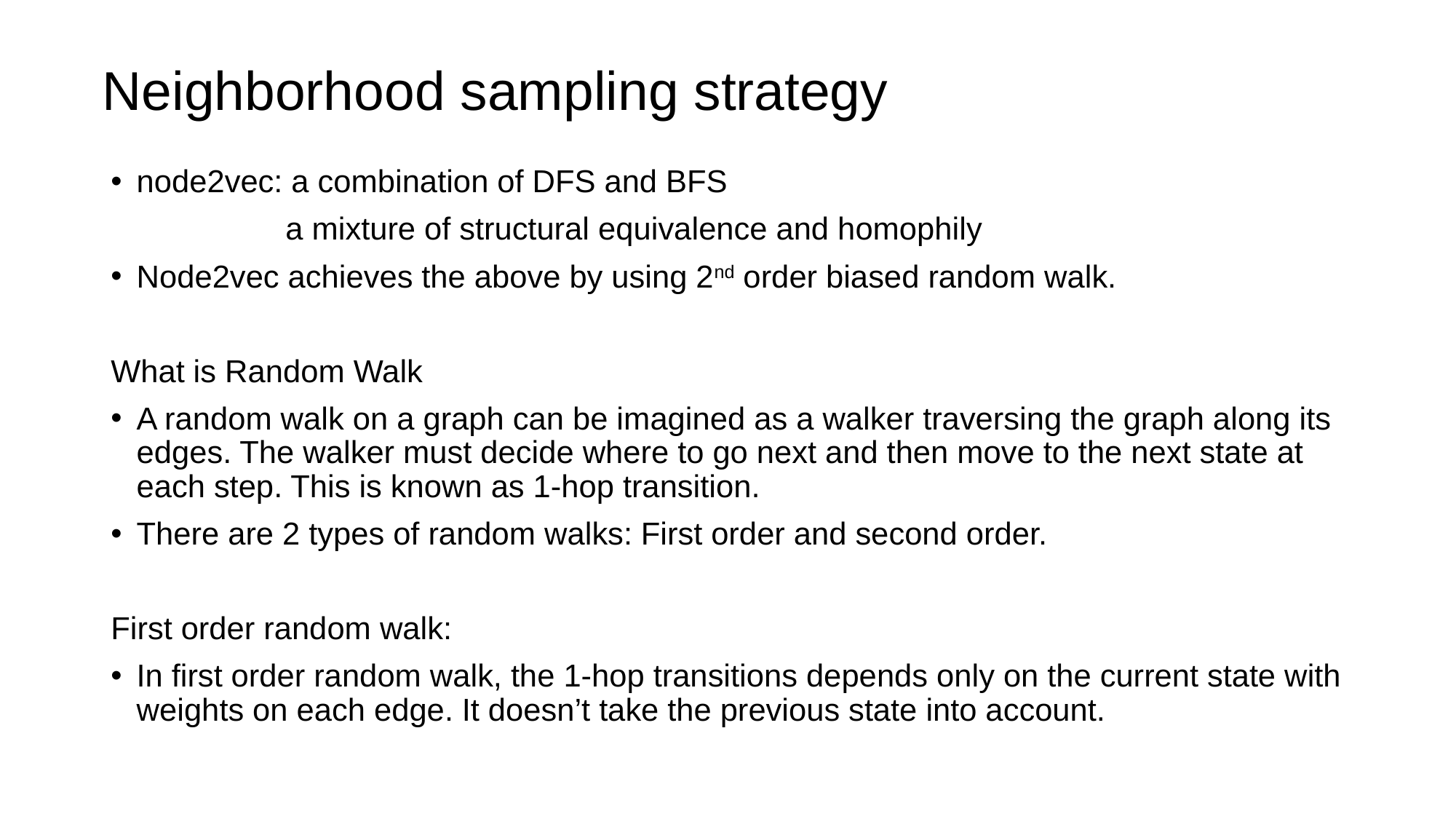

# Neighborhood sampling strategy
node2vec: a combination of DFS and BFS
                    a mixture of structural equivalence and homophily
Node2vec achieves the above by using 2nd order biased random walk.

What is Random Walk
A random walk on a graph can be imagined as a walker traversing the graph along its edges. The walker must decide where to go next and then move to the next state at each step. This is known as 1-hop transition.
There are 2 types of random walks: First order and second order.

First order random walk:
In first order random walk, the 1-hop transitions depends only on the current state with weights on each edge. It doesn’t take the previous state into account.